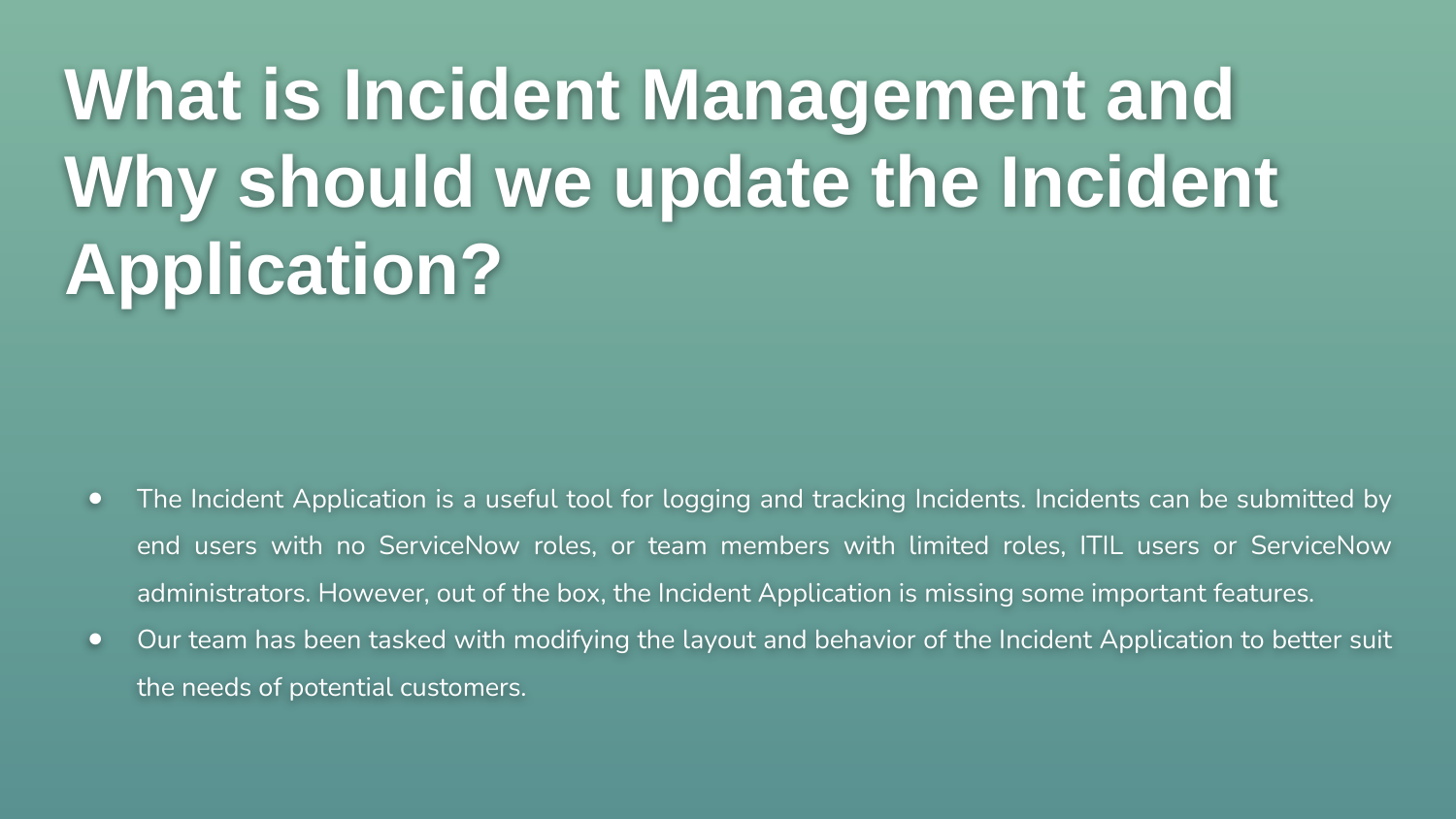

What is Incident Management and Why should we update the Incident Application?
The Incident Application is a useful tool for logging and tracking Incidents. Incidents can be submitted by end users with no ServiceNow roles, or team members with limited roles, ITIL users or ServiceNow administrators. However, out of the box, the Incident Application is missing some important features.
Our team has been tasked with modifying the layout and behavior of the Incident Application to better suit the needs of potential customers.